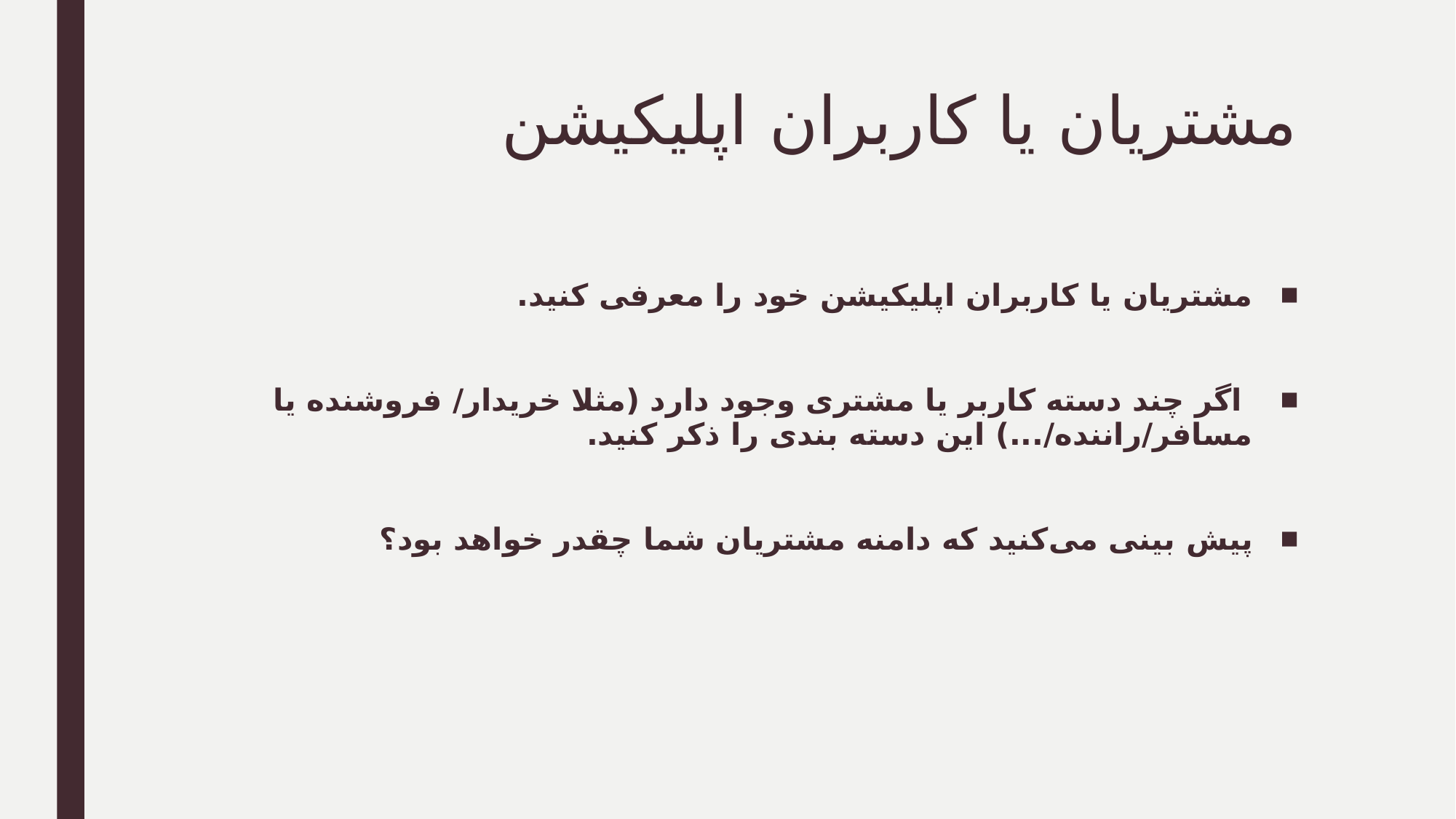

# مشتریان یا کاربران اپلیکیشن
مشتریان یا کاربران اپلیکیشن خود را معرفی کنید.

 اگر چند دسته کاربر یا مشتری وجود دارد (مثلا خریدار/ فروشنده یا مسافر/راننده/...) این دسته بندی را ذکر کنید.

پیش بینی می‌کنید که دامنه مشتریان شما چقدر خواهد بود؟